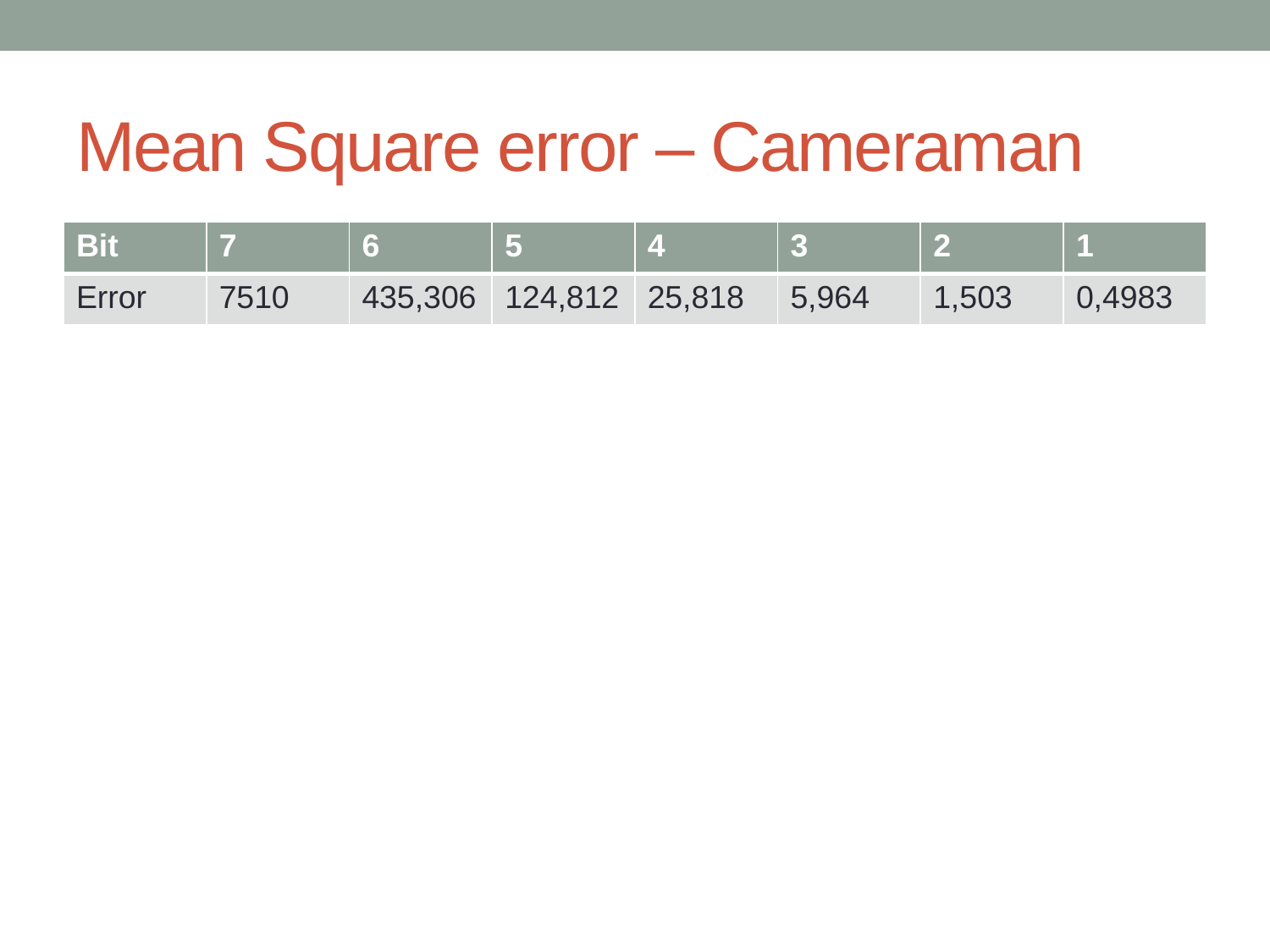

# Mean Square error – Cameraman

| Bit | 7 | 6 | 5 | 4 | 3 | 2 | 1 |
| --- | --- | --- | --- | --- | --- | --- | --- |
| Error | 7510 | 435,306 | 124,812 | 25,818 | 5,964 | 1,503 | 0,4983 |